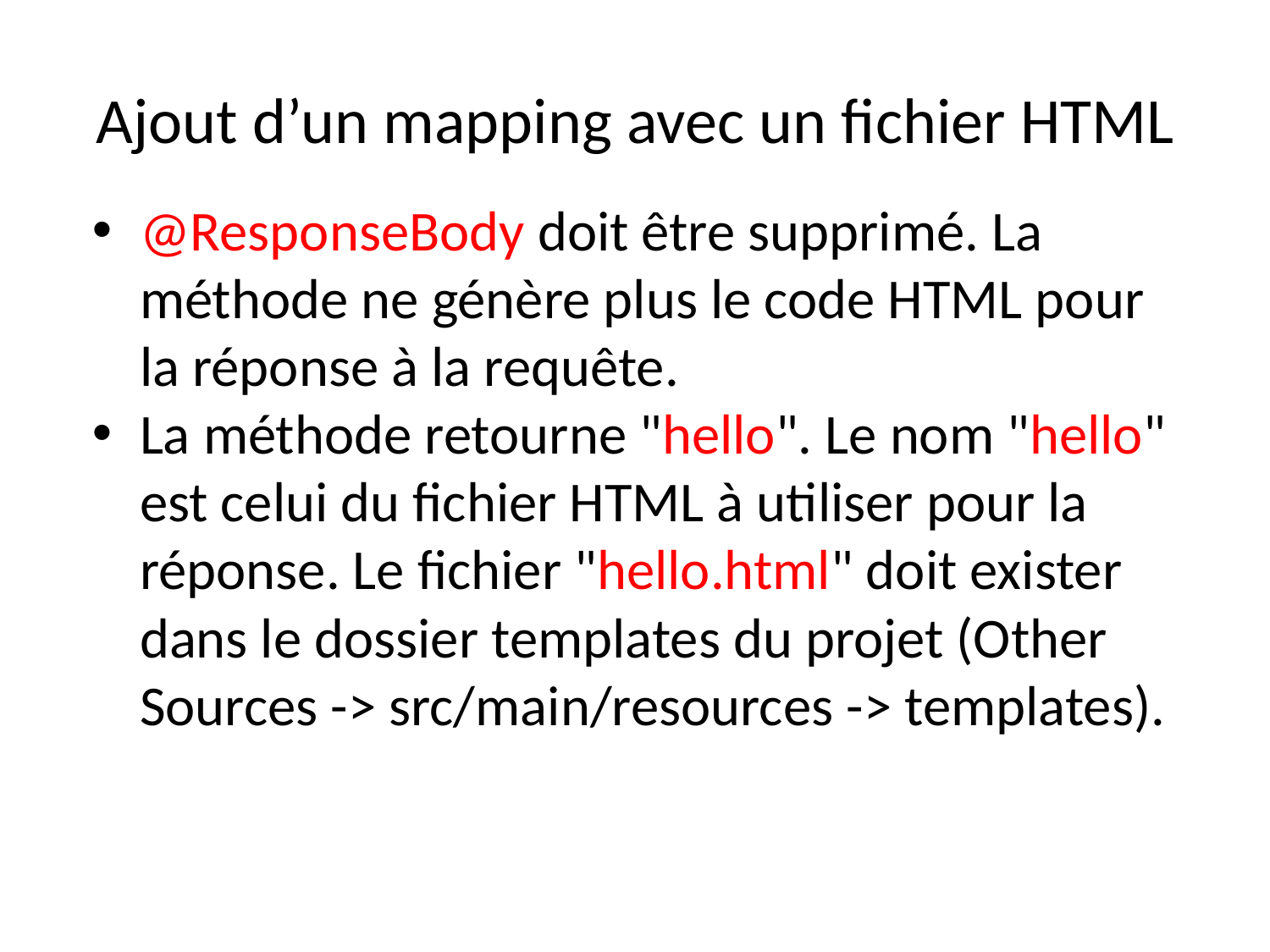

# Ajout d’un mapping avec un fichier HTML
@ResponseBody doit être supprimé. La méthode ne génère plus le code HTML pour la réponse à la requête.
La méthode retourne "hello". Le nom "hello" est celui du fichier HTML à utiliser pour la réponse. Le fichier "hello.html" doit exister dans le dossier templates du projet (Other Sources -> src/main/resources -> templates).